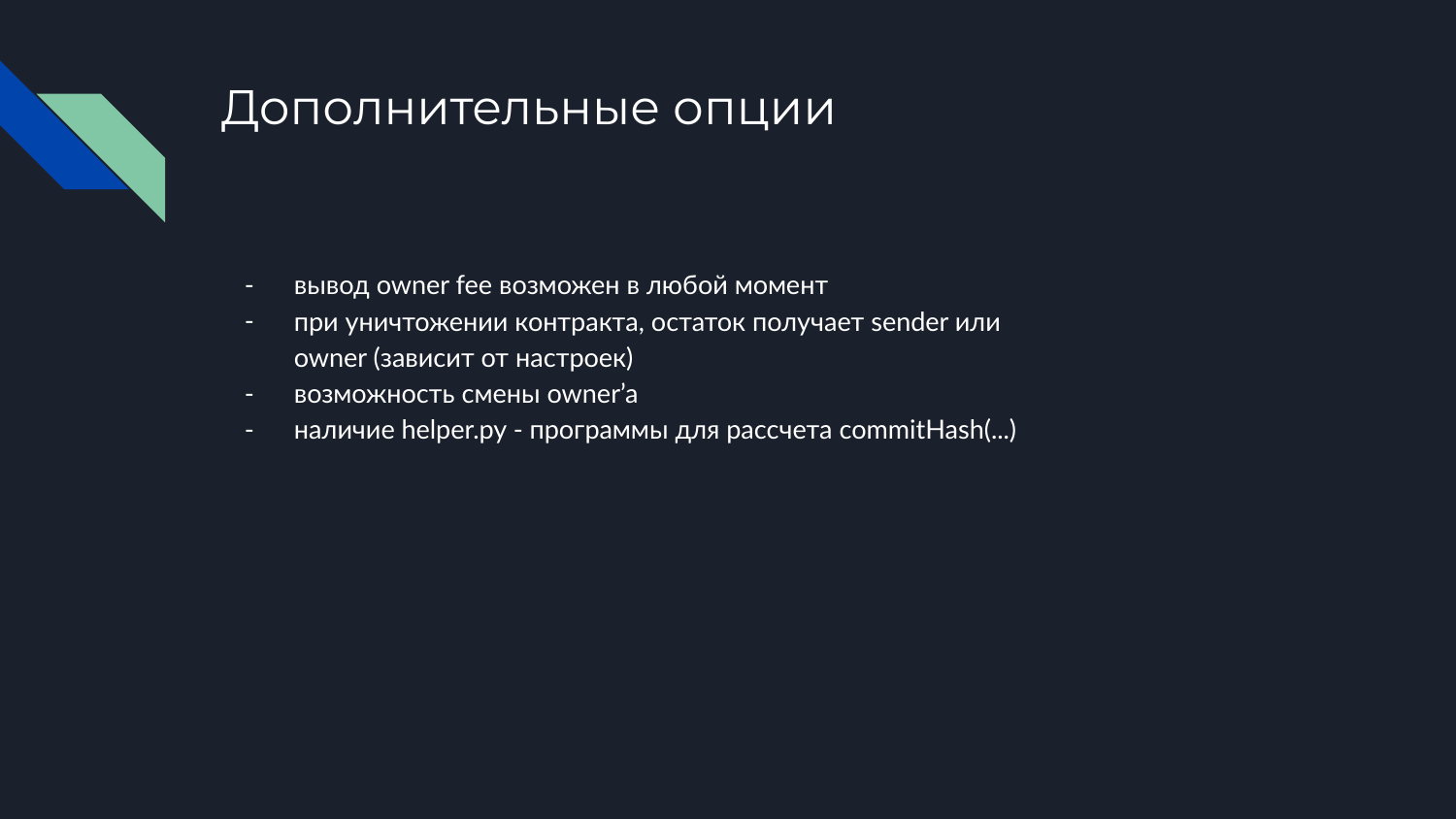

# Дополнительные опции
вывод owner fee возможен в любой момент
при уничтожении контракта, остаток получает sender или owner (зависит от настроек)
возможность смены owner’a
наличие helper.py - программы для рассчета commitHash(...)